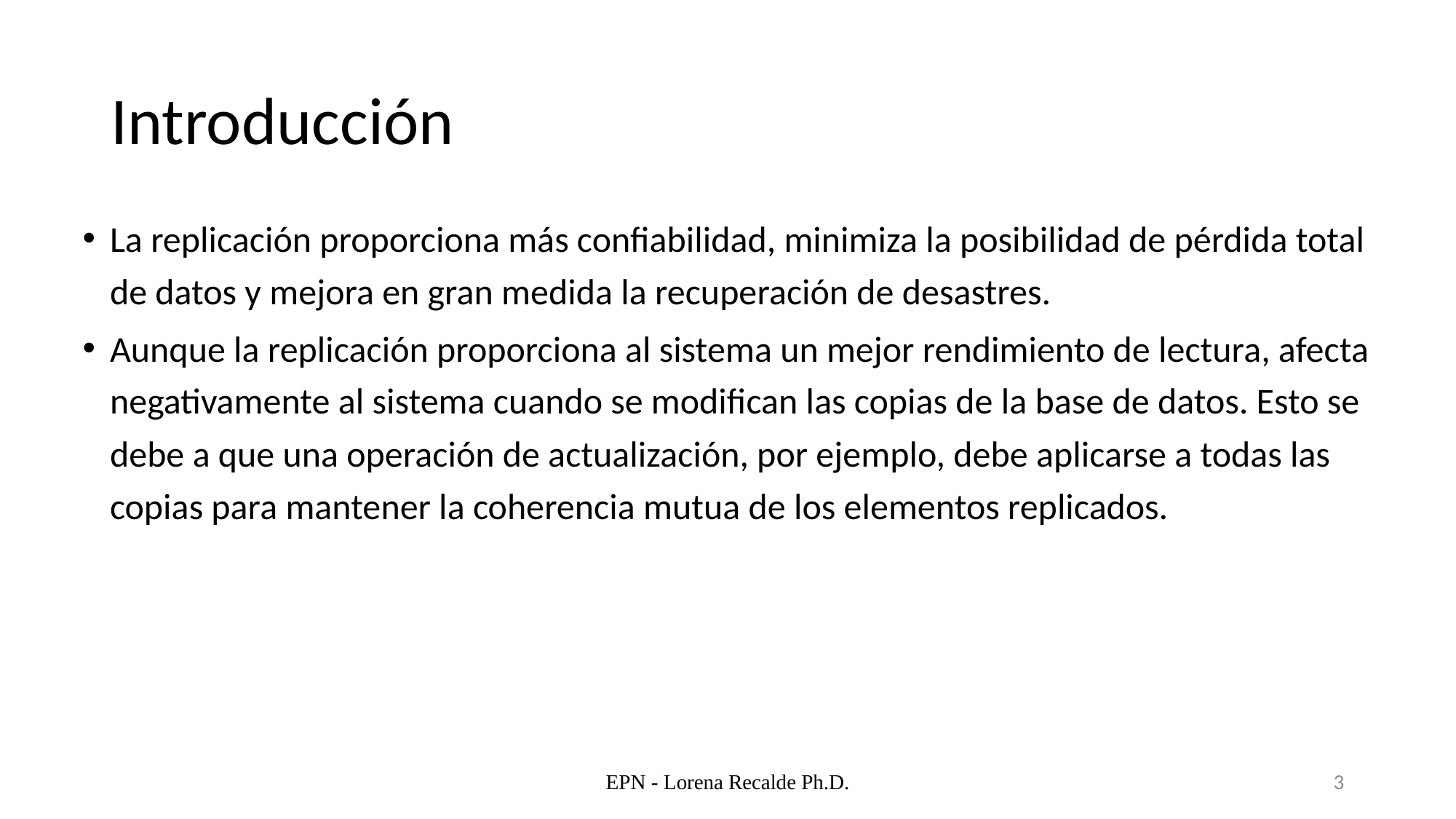

# Introducción
La replicación proporciona más confiabilidad, minimiza la posibilidad de pérdida total de datos y mejora en gran medida la recuperación de desastres.
Aunque la replicación proporciona al sistema un mejor rendimiento de lectura, afecta negativamente al sistema cuando se modifican las copias de la base de datos. Esto se debe a que una operación de actualización, por ejemplo, debe aplicarse a todas las copias para mantener la coherencia mutua de los elementos replicados.
EPN - Lorena Recalde Ph.D.
3